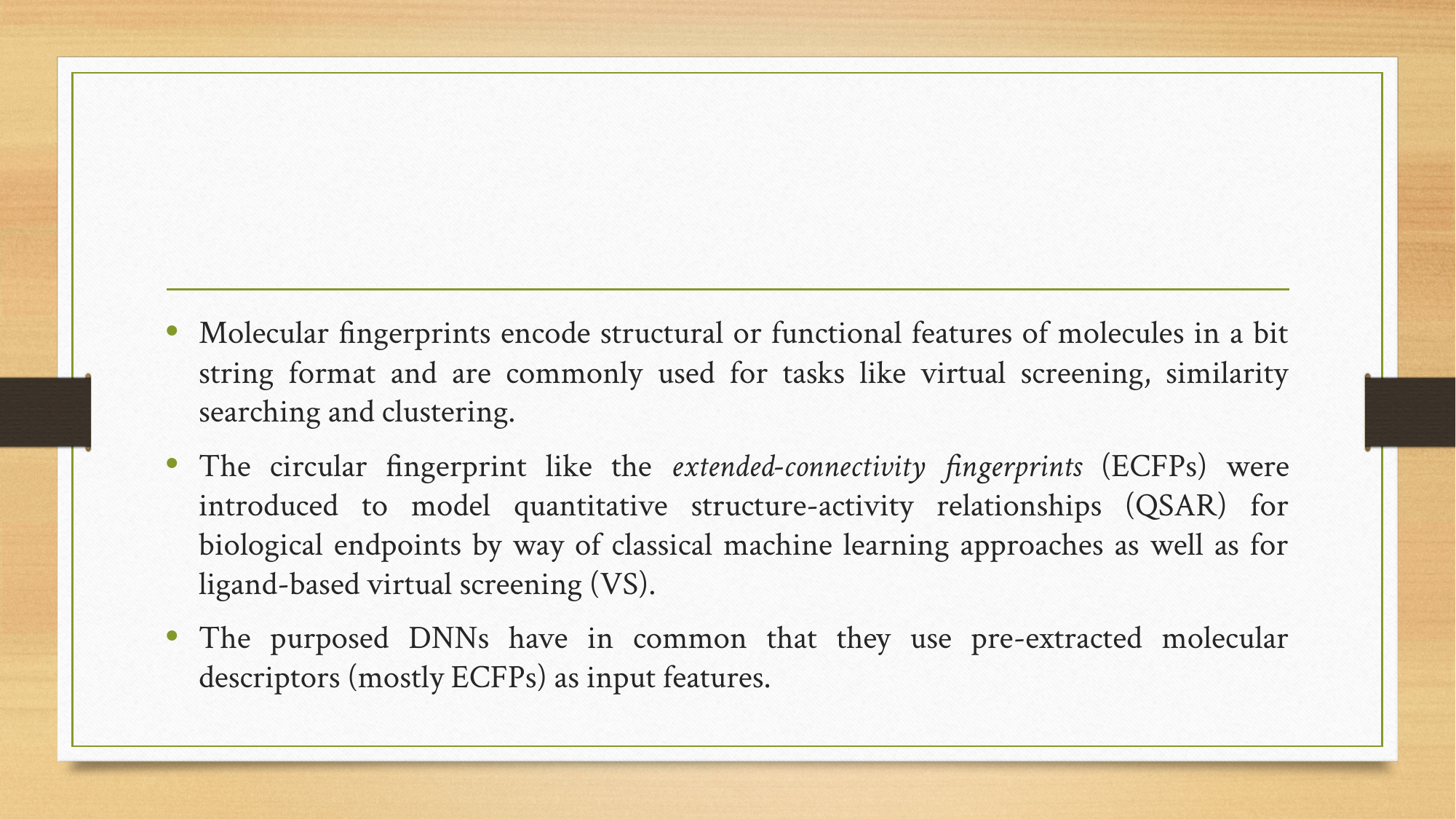

#
Molecular fingerprints encode structural or functional features of molecules in a bit string format and are commonly used for tasks like virtual screening, similarity searching and clustering.
The circular fingerprint like the extended-connectivity fingerprints (ECFPs) were introduced to model quantitative structure-activity relationships (QSAR) for biological endpoints by way of classical machine learning approaches as well as for ligand-based virtual screening (VS).
The purposed DNNs have in common that they use pre-extracted molecular descriptors (mostly ECFPs) as input features.